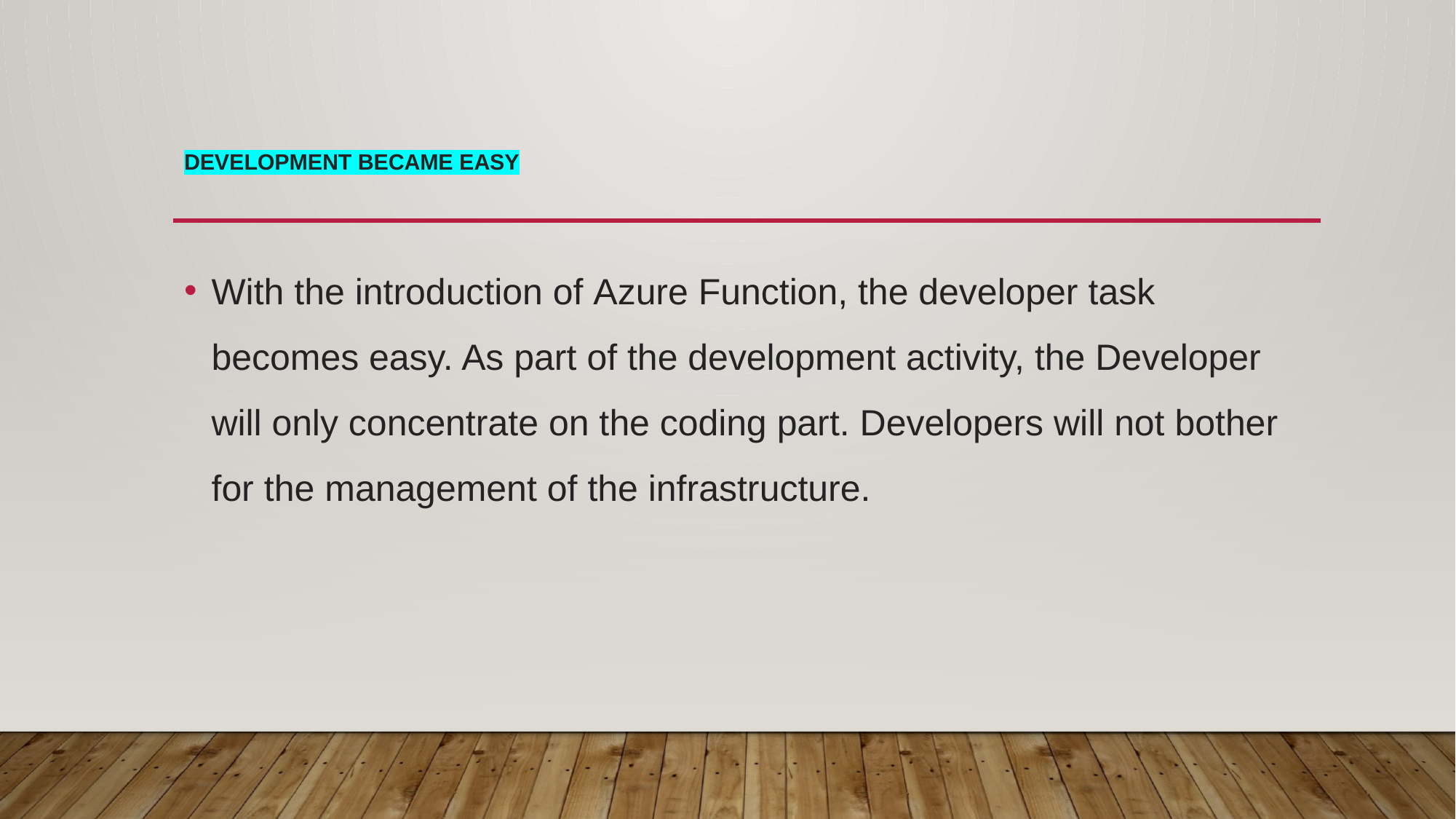

# Development became Easy
With the introduction of Azure Function, the developer task becomes easy. As part of the development activity, the Developer will only concentrate on the coding part. Developers will not bother for the management of the infrastructure.